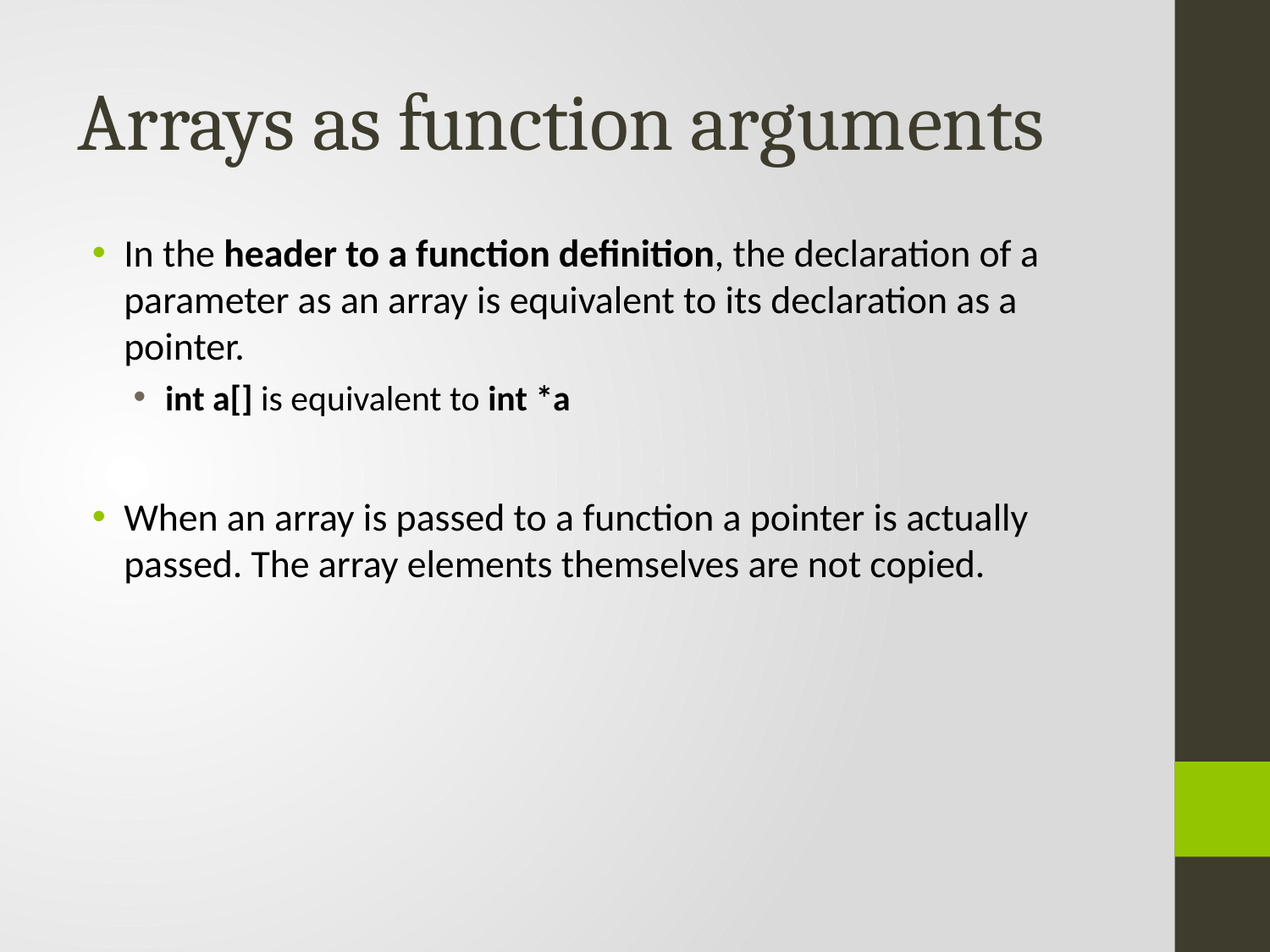

# Arrays as function arguments
In the header to a function definition, the declaration of a parameter as an array is equivalent to its declaration as a pointer.
int a[] is equivalent to int *a

When an array is passed to a function a pointer is actually passed. The array elements themselves are not copied.